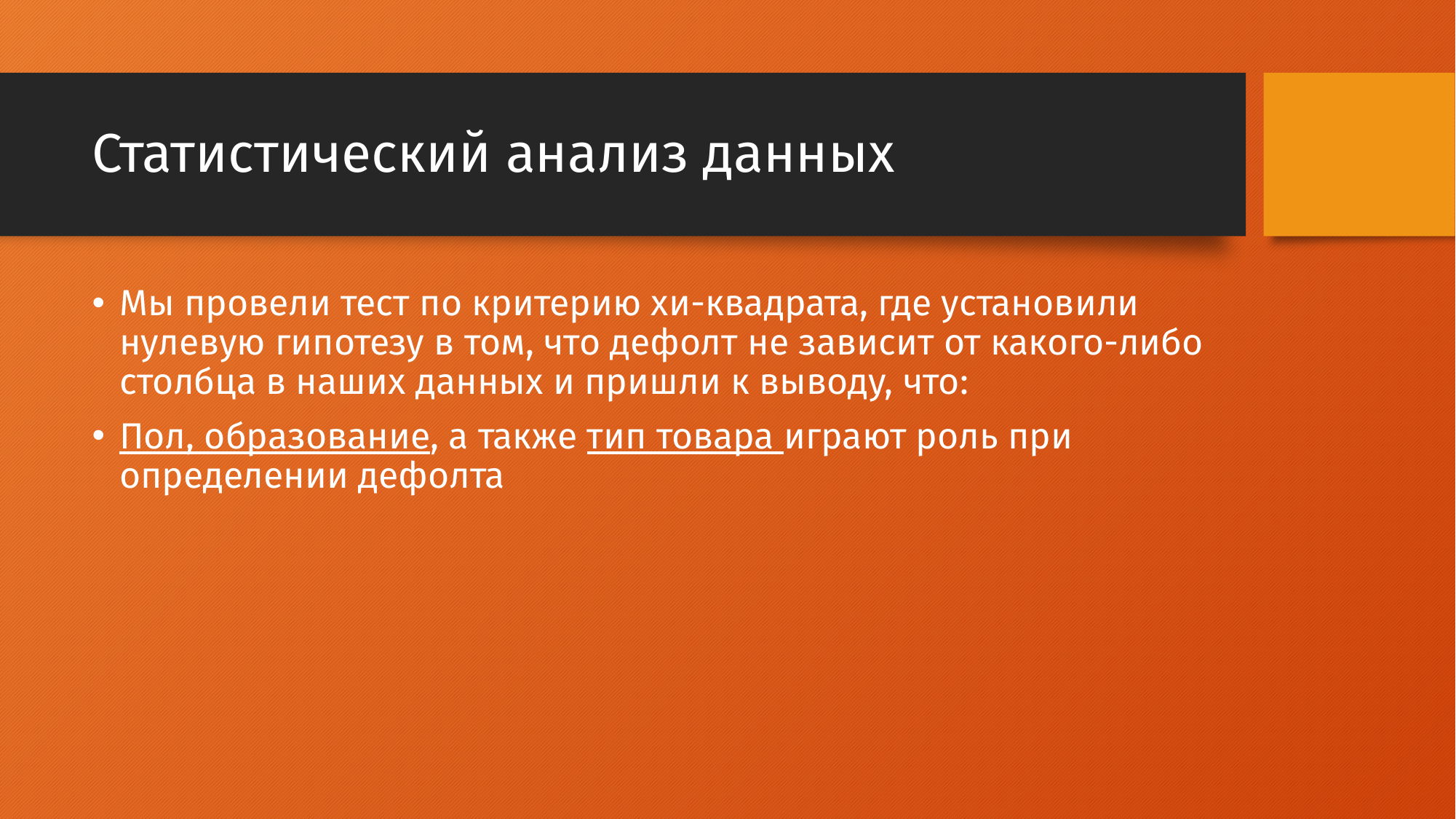

# Статистический анализ данных
Мы провели тест по критерию хи-квадрата, где установили нулевую гипотезу в том, что дефолт не зависит от какого-либо столбца в наших данных и пришли к выводу, что:
Пол, образование, а также тип товара играют роль при определении дефолта